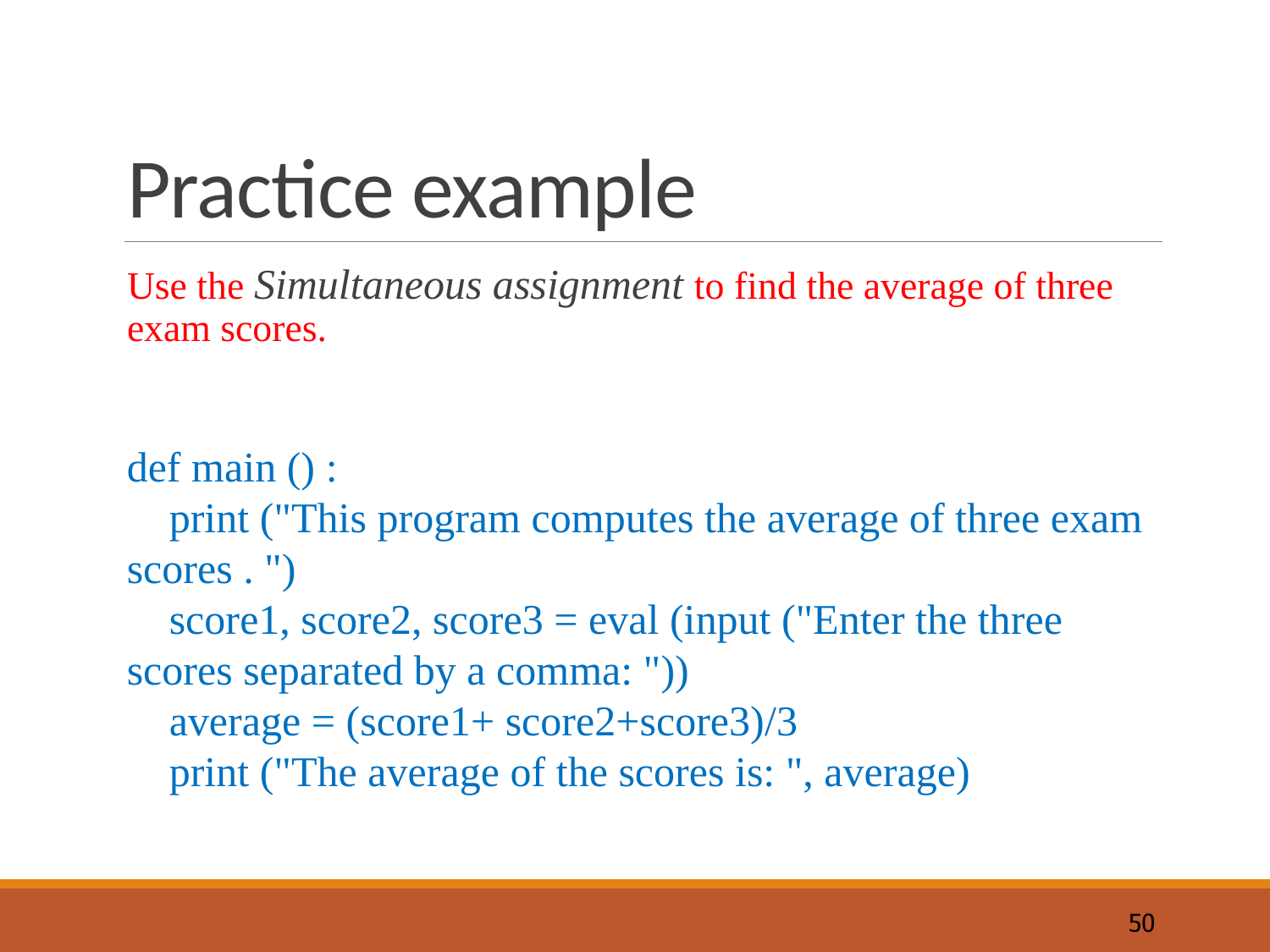

# Practice example
Use the Simultaneous assignment to find the average of three exam scores.

def main () :
    print ("This program computes the average of three exam scores . ")
    score1, score2, score3 = eval (input ("Enter the three scores separated by a comma: "))
    average = (score1+ score2+score3)/3
    print ("The average of the scores is: ", average)
50